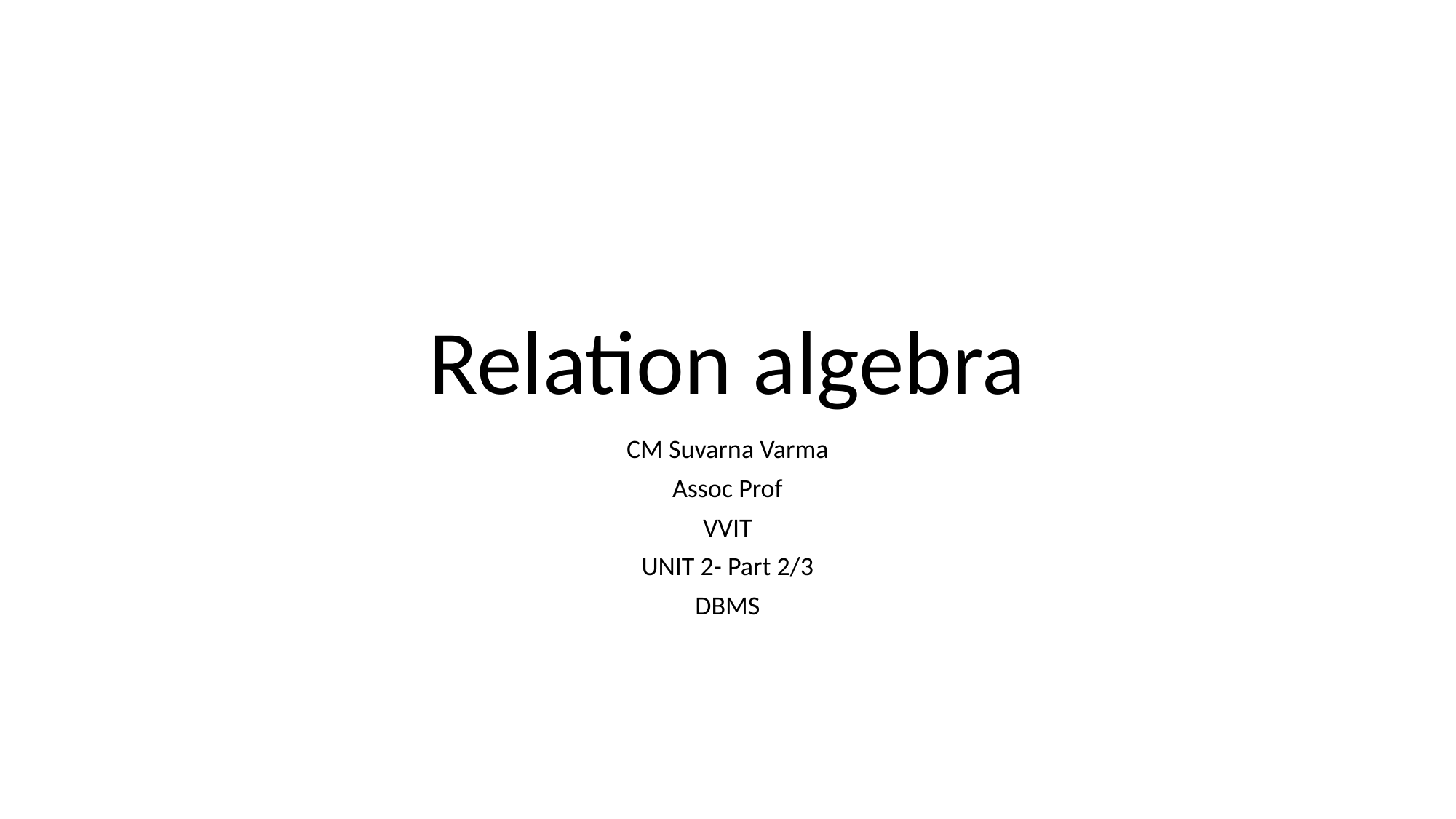

# Relation algebra
CM Suvarna Varma
Assoc Prof
VVIT
UNIT 2- Part 2/3
DBMS